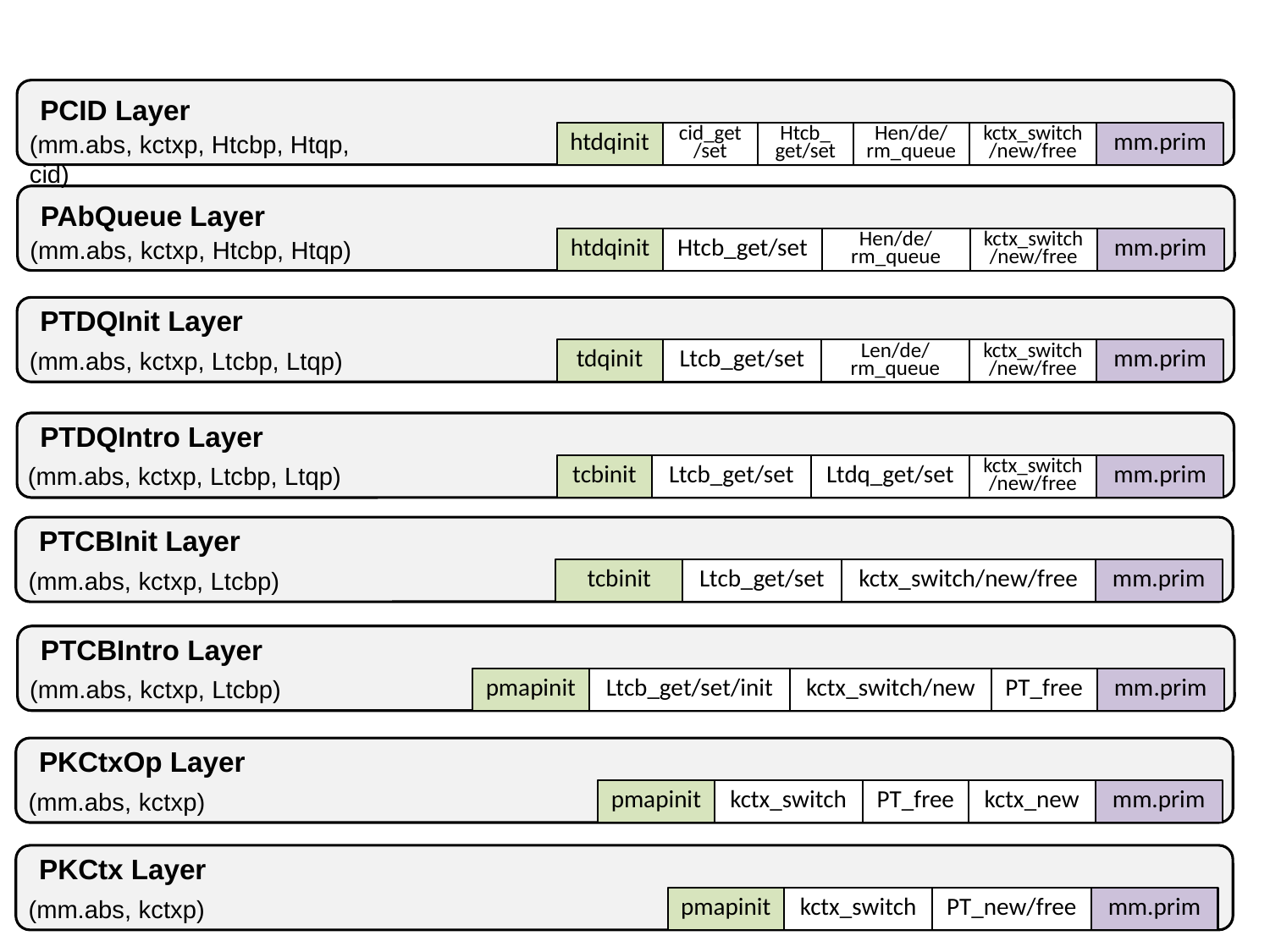

PCID Layer
(mm.abs, kctxp, Htcbp, Htqp, cid)
htdqinit
mm.prim
cid_get/set
Htcb_
get/set
Hen/de/
rm_queue
kctx_switch/new/free

PAbQueue Layer
(mm.abs, kctxp, Htcbp, Htqp)
htdqinit
mm.prim
Htcb_get/set
Hen/de/rm_queue
kctx_switch/new/free

PTDQInit Layer
(mm.abs, kctxp, Ltcbp, Ltqp)
tdqinit
Len/de/rm_queue
mm.prim
Ltcb_get/set
kctx_switch/new/free

PTDQIntro Layer

(mm.abs, kctxp, Ltcbp, Ltqp)
tcbinit
Ltcb_get/set
Ltdq_get/set
mm.prim
kctx_switch/new/free

PTCBInit Layer
(mm.abs, kctxp, Ltcbp)
tcbinit
Ltcb_get/set
kctx_switch/new/free
mm.prim

PTCBIntro Layer
(mm.abs, kctxp, Ltcbp)
pmapinit
Ltcb_get/set/init
kctx_switch/new
mm.prim
PT_free

PKCtxOp Layer
(mm.abs, kctxp)
pmapinit
kctx_switch
kctx_new
mm.prim
PT_free

PKCtx Layer
(mm.abs, kctxp)
pmapinit
mm.prim
kctx_switch
PT_new/free